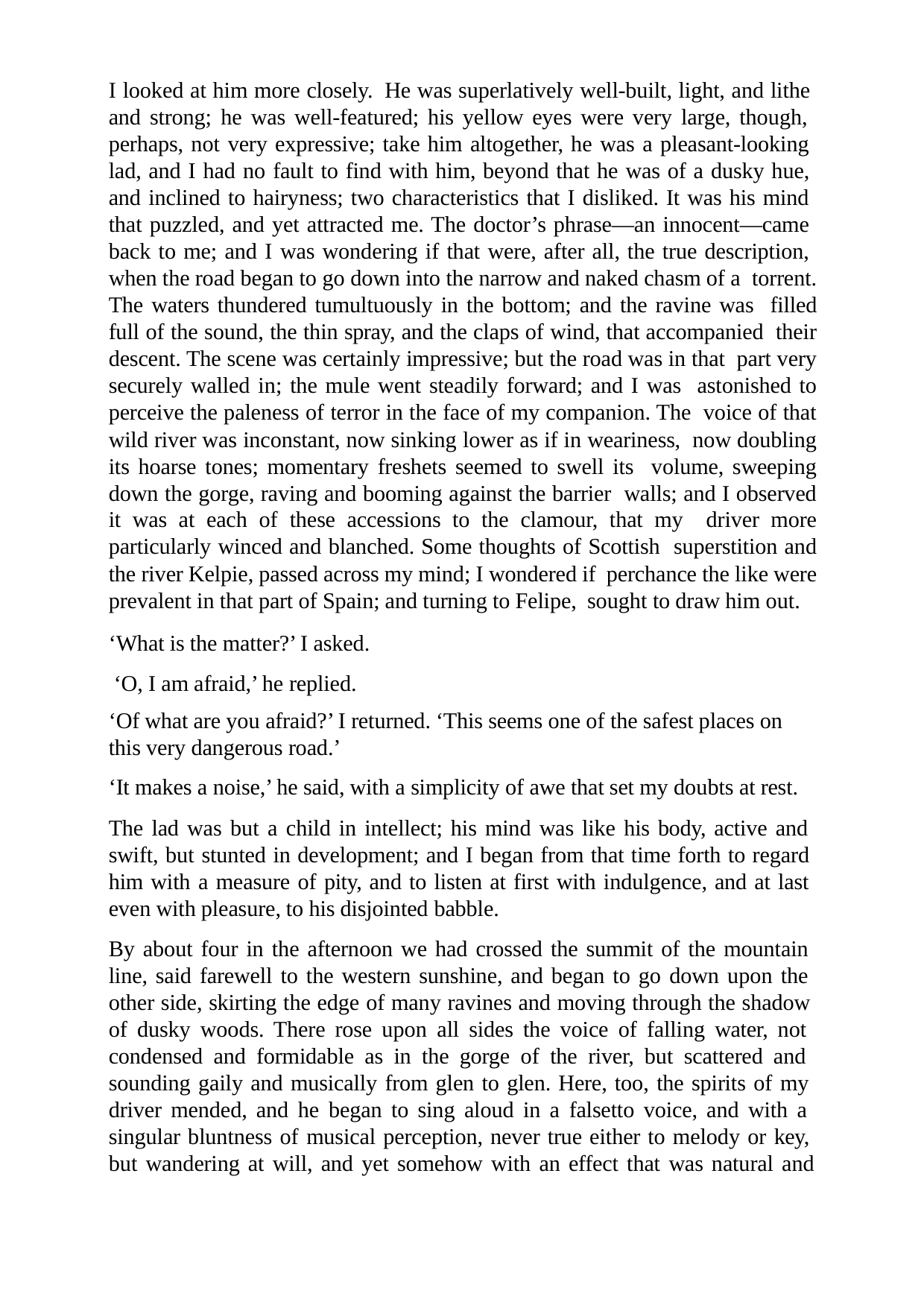

I looked at him more closely. He was superlatively well-built, light, and lithe  and strong; he was well-featured; his yellow eyes were very large, though,  perhaps, not very expressive; take him altogether, he was a pleasant-looking  lad, and I had no fault to find with him, beyond that he was of a dusky hue,  and inclined to hairyness; two characteristics that I disliked. It was his mind  that puzzled, and yet attracted me. The doctor’s phrase—an innocent—came  back to me; and I was wondering if that were, after all, the true description,  when the road began to go down into the narrow and naked chasm of a  torrent. The waters thundered tumultuously in the bottom; and the ravine was  filled full of the sound, the thin spray, and the claps of wind, that accompanied  their descent. The scene was certainly impressive; but the road was in that  part very securely walled in; the mule went steadily forward; and I was  astonished to perceive the paleness of terror in the face of my companion. The  voice of that wild river was inconstant, now sinking lower as if in weariness,  now doubling its hoarse tones; momentary freshets seemed to swell its  volume, sweeping down the gorge, raving and booming against the barrier  walls; and I observed it was at each of these accessions to the clamour, that my  driver more particularly winced and blanched. Some thoughts of Scottish  superstition and the river Kelpie, passed across my mind; I wondered if  perchance the like were prevalent in that part of Spain; and turning to Felipe,  sought to draw him out.
‘What is the matter?’ I asked.  ‘O, I am afraid,’ he replied.
‘Of what are you afraid?’ I returned. ‘This seems one of the safest places on  this very dangerous road.’
‘It makes a noise,’ he said, with a simplicity of awe that set my doubts at rest.
The lad was but a child in intellect; his mind was like his body, active and  swift, but stunted in development; and I began from that time forth to regard  him with a measure of pity, and to listen at first with indulgence, and at last  even with pleasure, to his disjointed babble.
By about four in the afternoon we had crossed the summit of the mountain  line, said farewell to the western sunshine, and began to go down upon the  other side, skirting the edge of many ravines and moving through the shadow  of dusky woods. There rose upon all sides the voice of falling water, not  condensed and formidable as in the gorge of the river, but scattered and  sounding gaily and musically from glen to glen. Here, too, the spirits of my  driver mended, and he began to sing aloud in a falsetto voice, and with a  singular bluntness of musical perception, never true either to melody or key,  but wandering at will, and yet somehow with an effect that was natural and